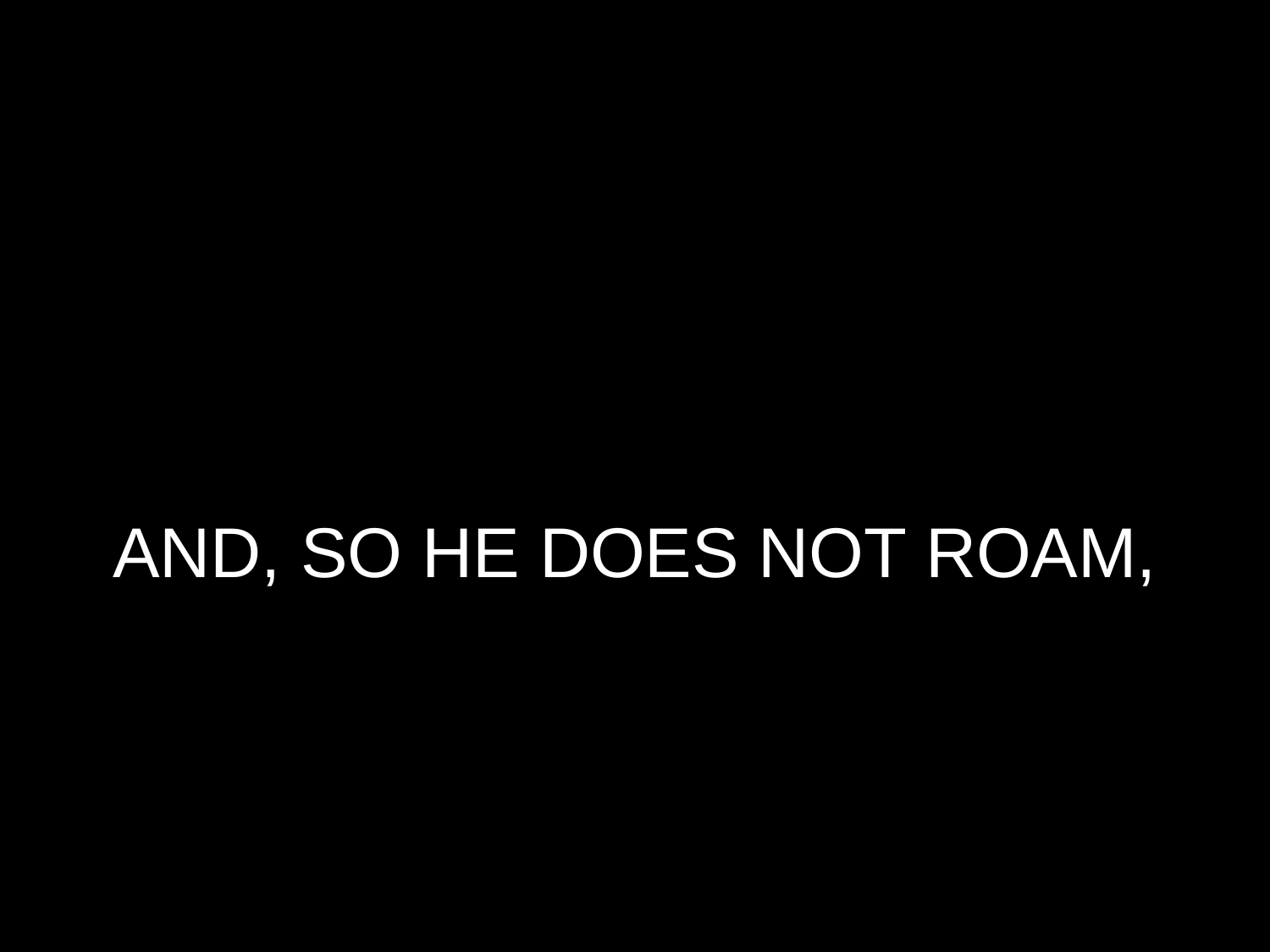

# AND, SO HE DOES NOT ROAM,